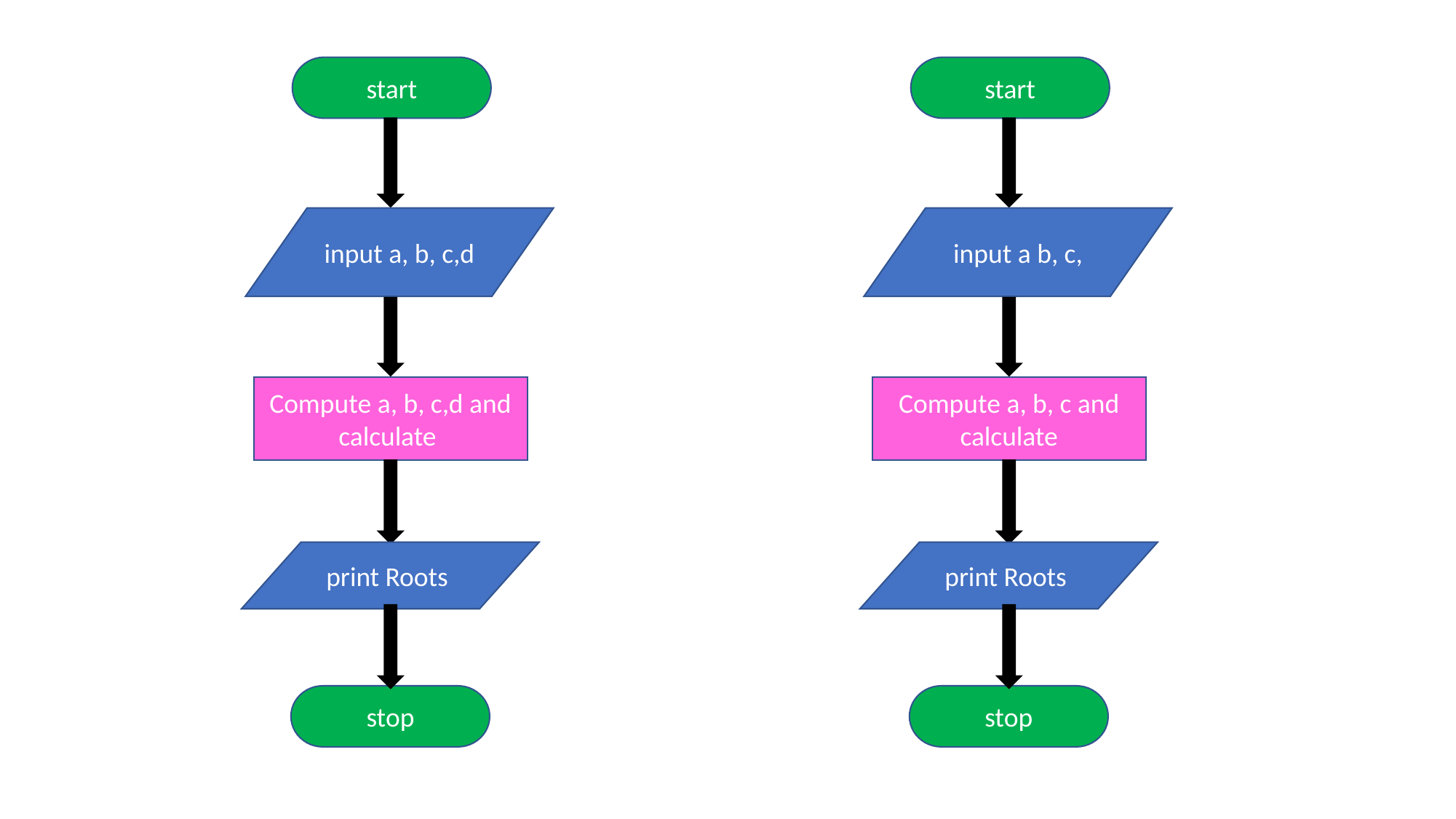

start
start

input a, b, c,d
input a b, c,

Compute a, b, c,d and calculate
Compute a, b, c and calculate

print Roots
print Roots

stop
stop